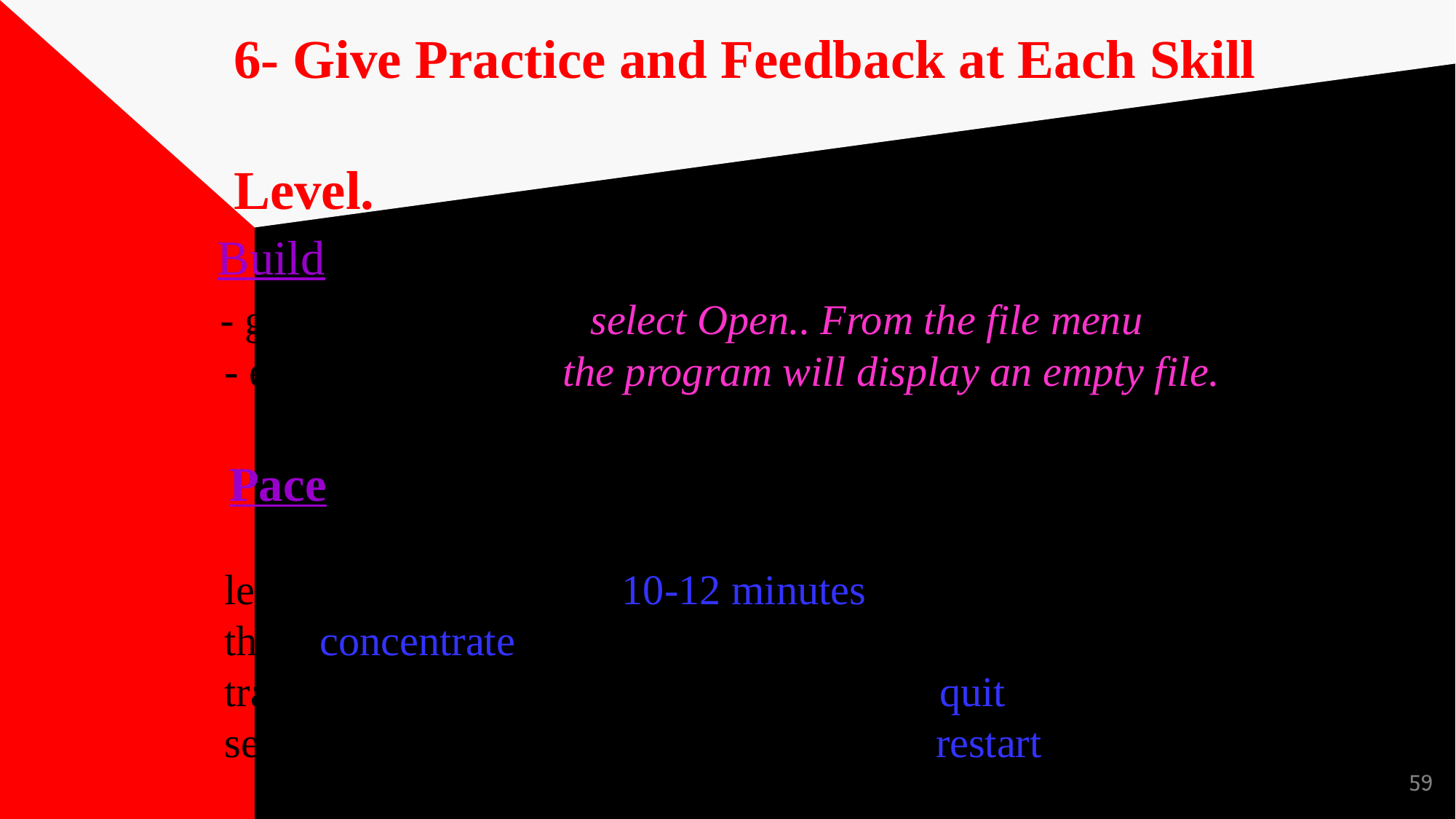

# 6- Give Practice and Feedback at Each Skill Level. Build a pattern of expositions: repeat the following rhythm: - give action to take,  select Open.. From the file menu. - explain the result, the program will display an empty file. Pace(walk with slow regular steps) the tutorial, keep lessons down to a bout 10-12 minutes each, this will help them concentrate well. They may get called away during a training session, so give them a chance to quit during a session without losing data and having to restart later.
59